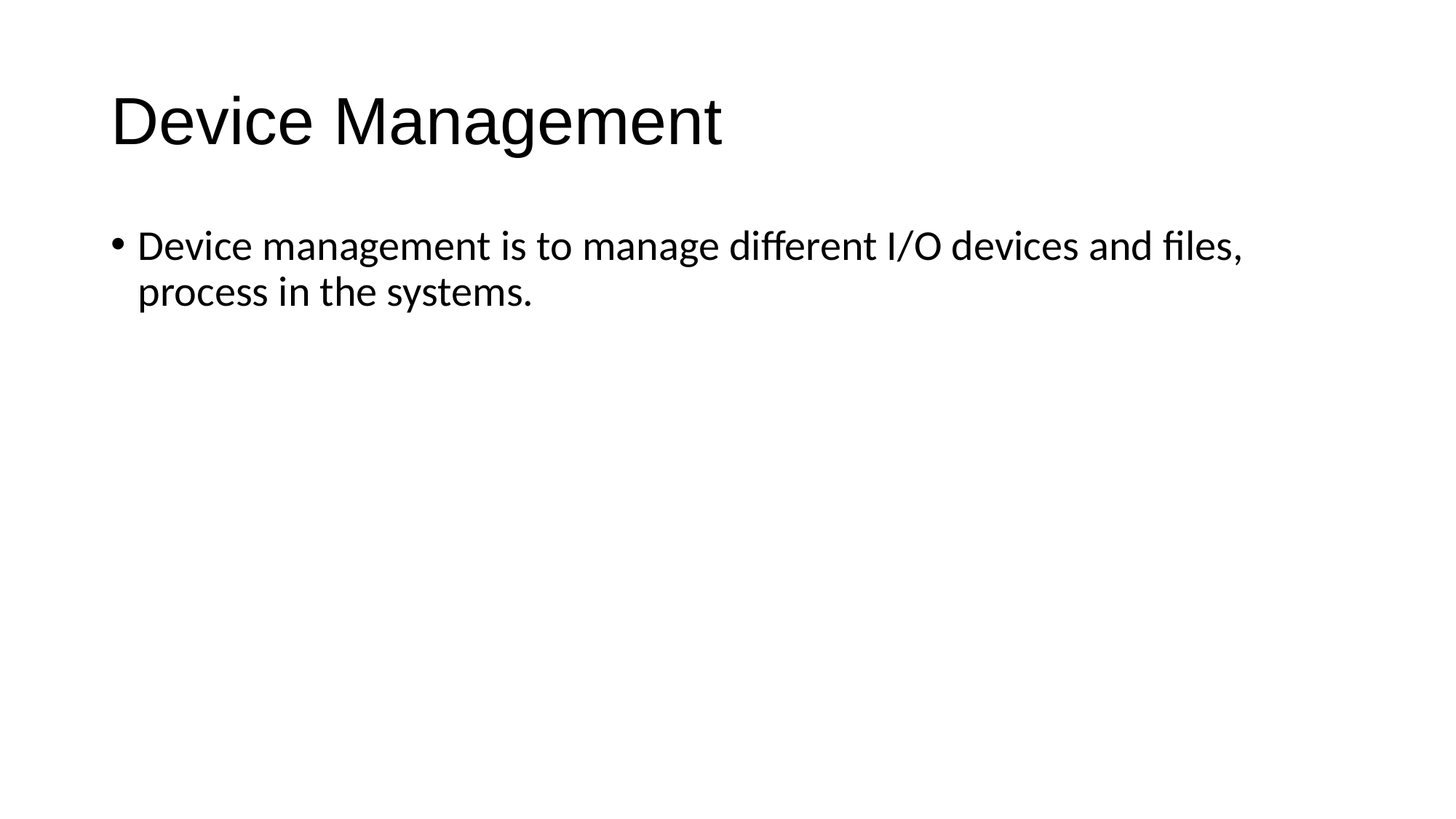

# Device Management
Device management is to manage different I/O devices and files, process in the systems.